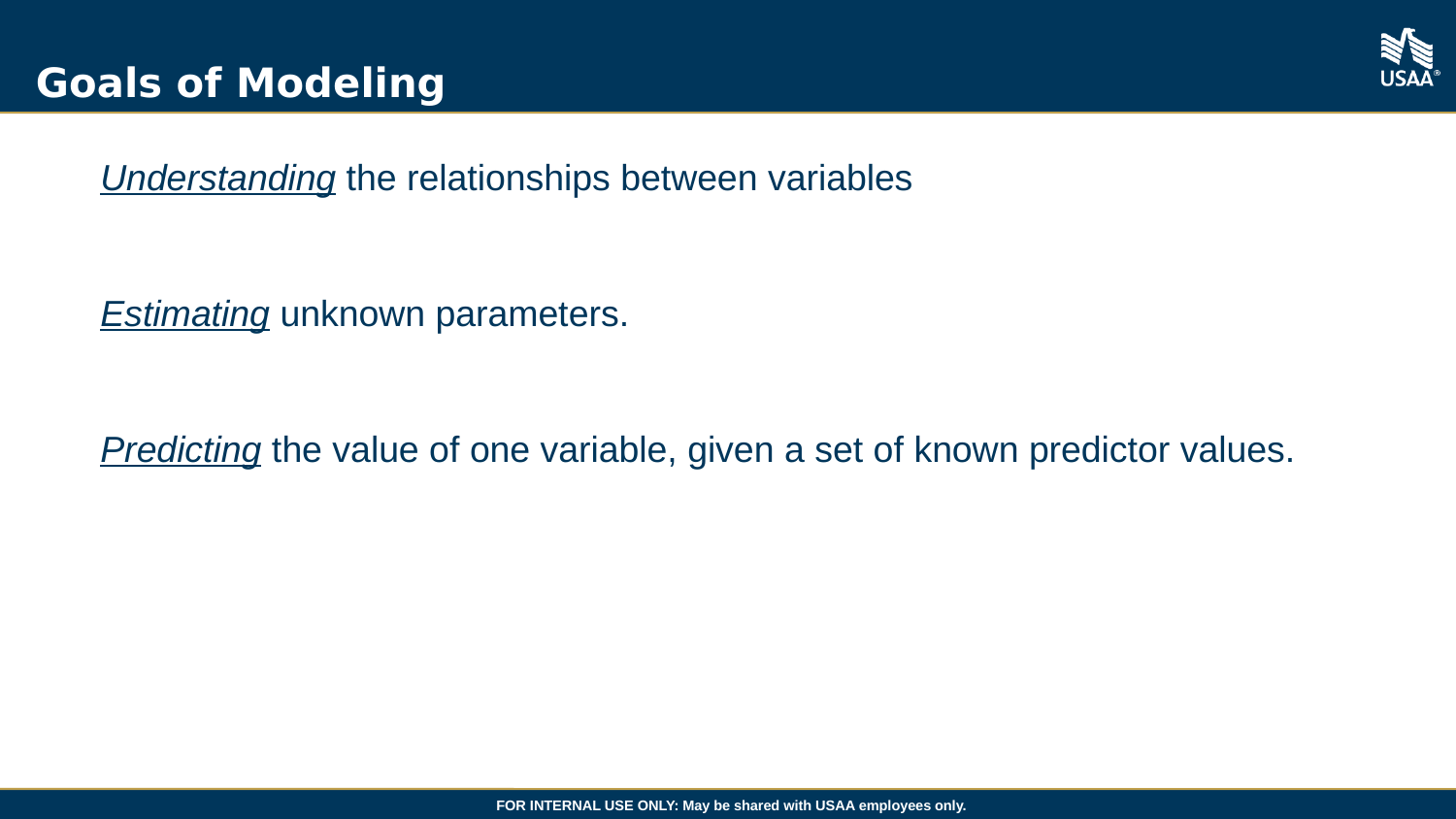

# Goals of Modeling
Understanding the relationships between variables

Estimating unknown parameters.

Predicting the value of one variable, given a set of known predictor values.